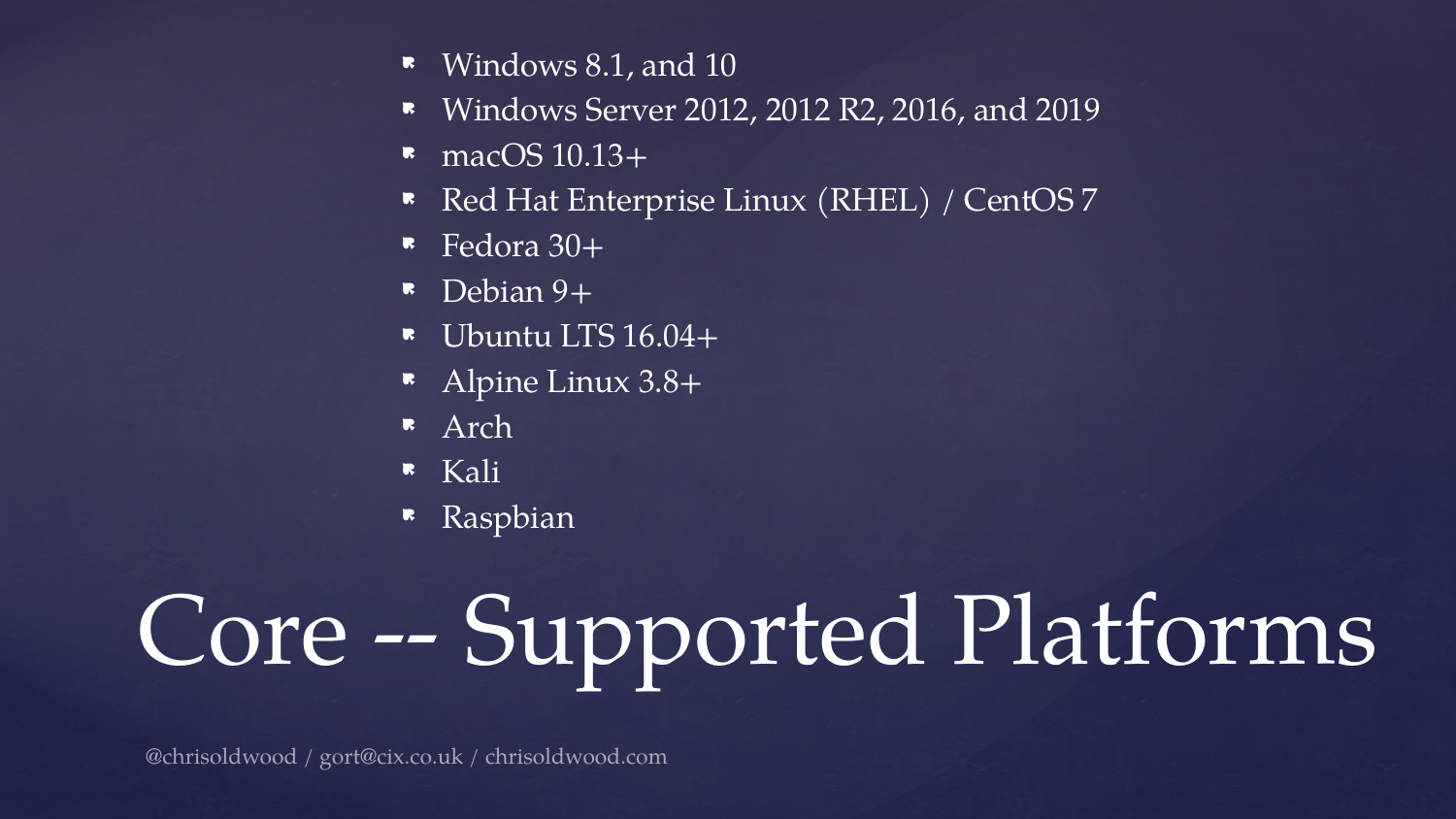

Windows 8.1, and 10
Windows Server 2012, 2012 R2, 2016, and 2019
macOS 10.13+
Red Hat Enterprise Linux (RHEL) / CentOS 7
Fedora 30+
Debian 9+
Ubuntu LTS 16.04+
Alpine Linux 3.8+
Arch
Kali
Raspbian
# Core -- Supported Platforms
@chrisoldwood / gort@cix.co.uk / chrisoldwood.com